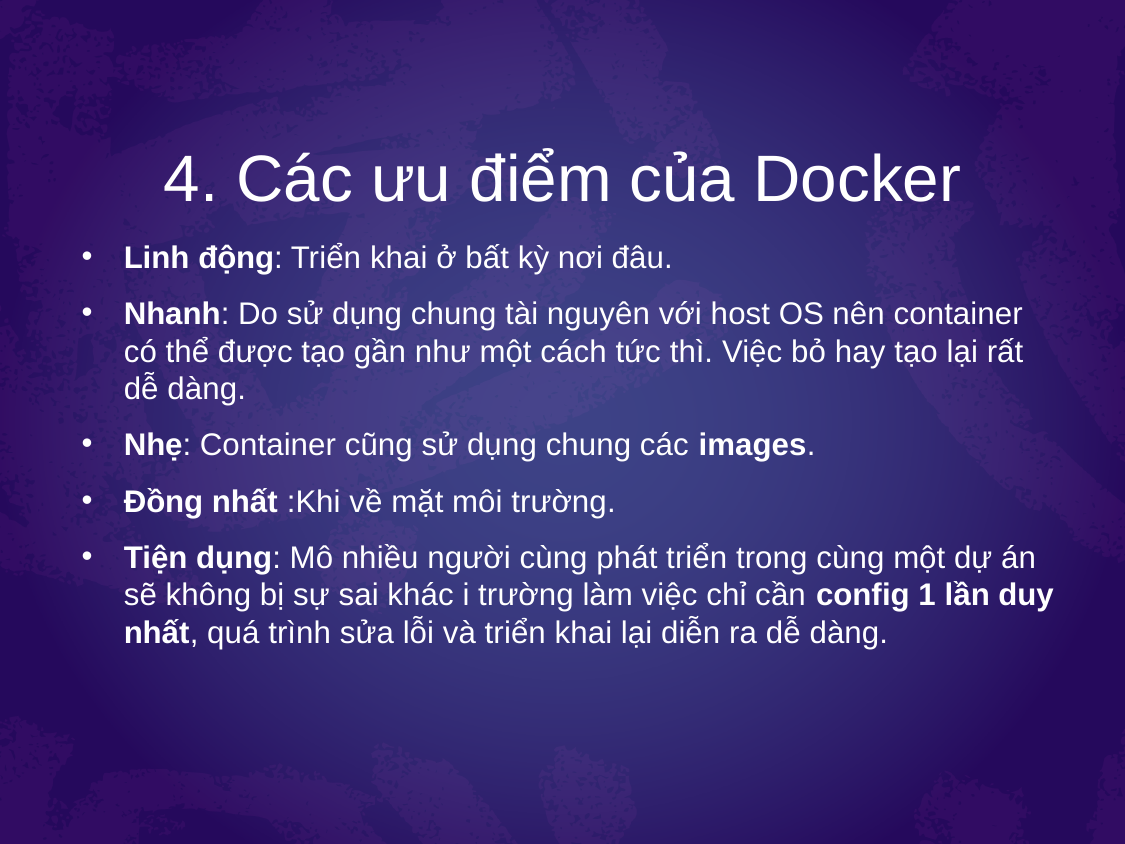

# 4. Các ưu điểm của Docker
Linh động: Triển khai ở bất kỳ nơi đâu.
Nhanh: Do sử dụng chung tài nguyên với host OS nên container có thể được tạo gần như một cách tức thì. Việc bỏ hay tạo lại rất dễ dàng.
Nhẹ: Container cũng sử dụng chung các images.
Đồng nhất :Khi về mặt môi trường.
Tiện dụng: Mô nhiều người cùng phát triển trong cùng một dự án sẽ không bị sự sai khác i trường làm việc chỉ cần config 1 lần duy nhất, quá trình sửa lỗi và triển khai lại diễn ra dễ dàng.